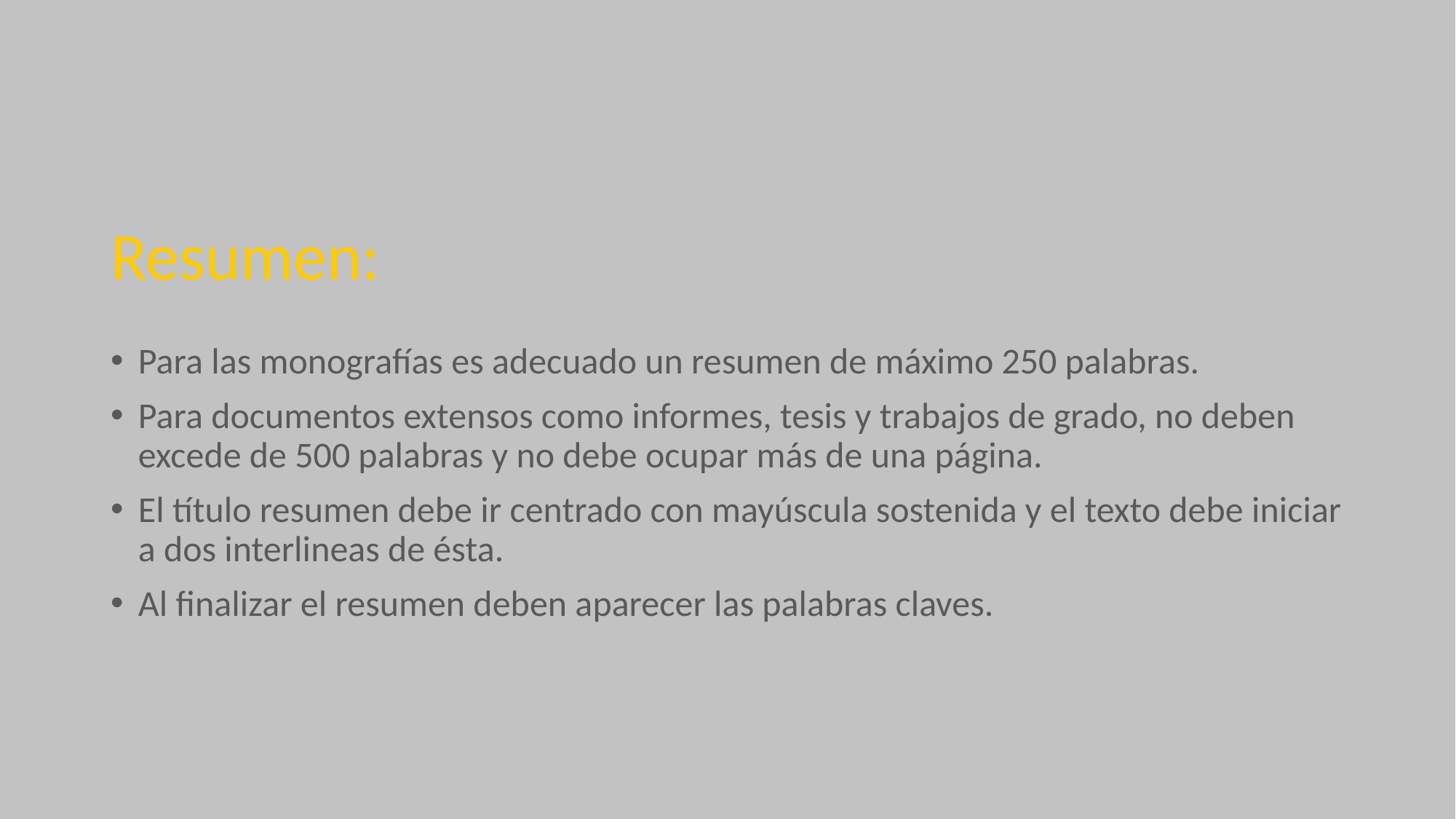

# Resumen:
Para las monografías es adecuado un resumen de máximo 250 palabras.
Para documentos extensos como informes, tesis y trabajos de grado, no deben excede de 500 palabras y no debe ocupar más de una página.
El título resumen debe ir centrado con mayúscula sostenida y el texto debe iniciar a dos interlineas de ésta.
Al finalizar el resumen deben aparecer las palabras claves.